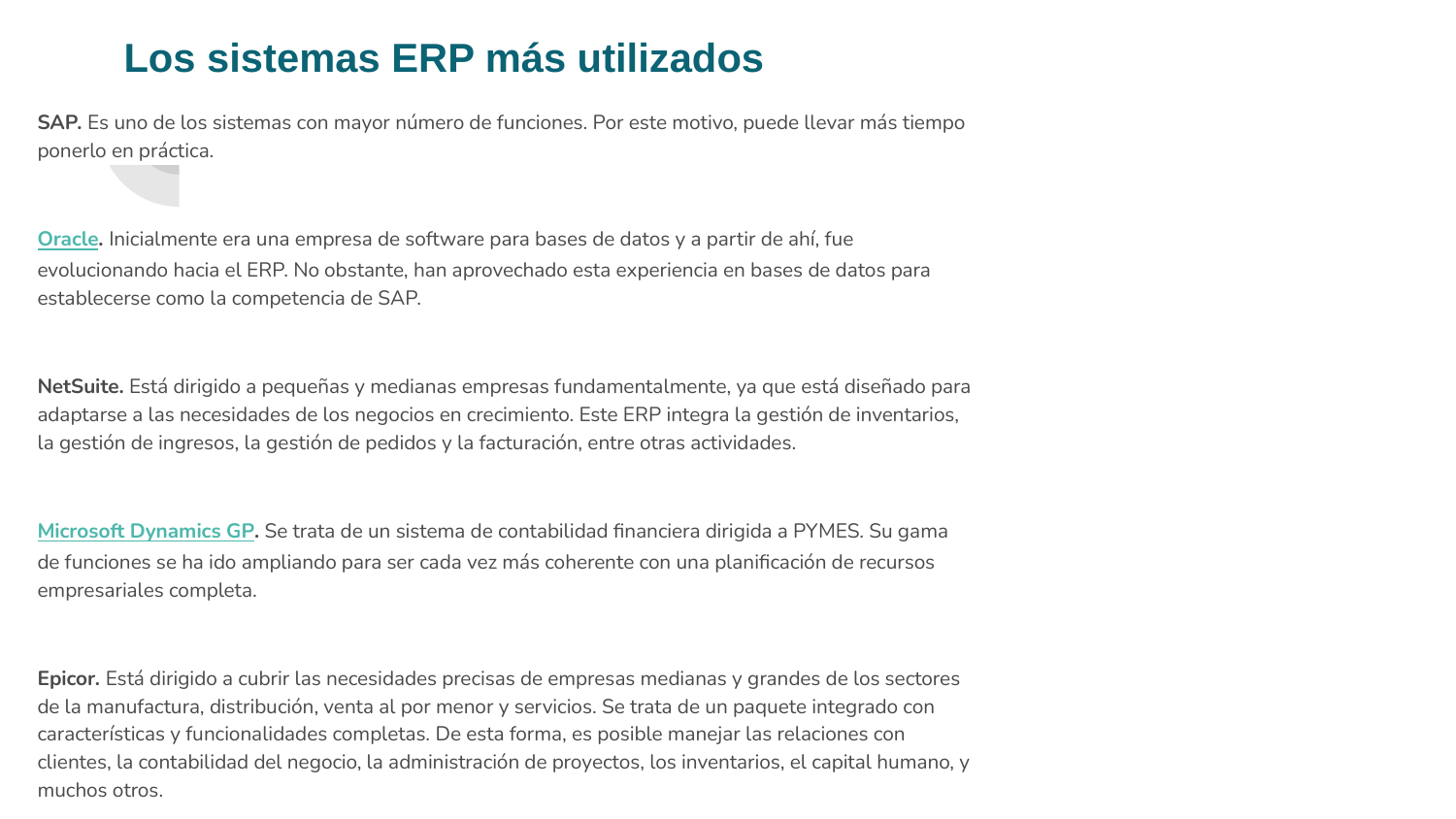

# Los sistemas ERP más utilizados
SAP. Es uno de los sistemas con mayor número de funciones. Por este motivo, puede llevar más tiempo ponerlo en práctica.
Oracle. Inicialmente era una empresa de software para bases de datos y a partir de ahí, fue evolucionando hacia el ERP. No obstante, han aprovechado esta experiencia en bases de datos para establecerse como la competencia de SAP.
NetSuite. Está dirigido a pequeñas y medianas empresas fundamentalmente, ya que está diseñado para adaptarse a las necesidades de los negocios en crecimiento. Este ERP integra la gestión de inventarios, la gestión de ingresos, la gestión de pedidos y la facturación, entre otras actividades.
Microsoft Dynamics GP. Se trata de un sistema de contabilidad financiera dirigida a PYMES. Su gama de funciones se ha ido ampliando para ser cada vez más coherente con una planificación de recursos empresariales completa.
Epicor. Está dirigido a cubrir las necesidades precisas de empresas medianas y grandes de los sectores de la manufactura, distribución, venta al por menor y servicios. Se trata de un paquete integrado con características y funcionalidades completas. De esta forma, es posible manejar las relaciones con clientes, la contabilidad del negocio, la administración de proyectos, los inventarios, el capital humano, y muchos otros.